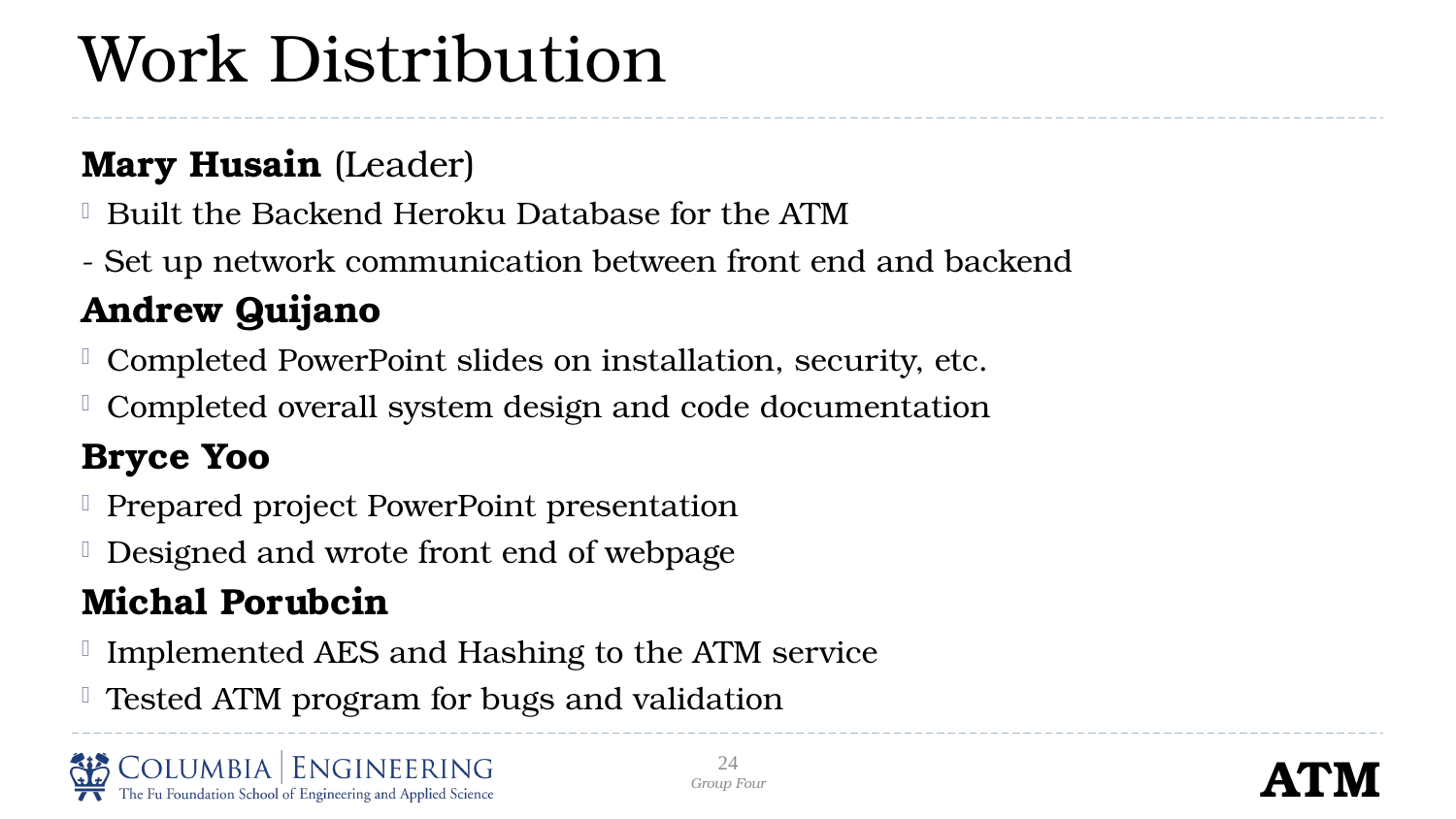

# Work Distribution
Mary Husain (Leader)
Built the Backend Heroku Database for the ATM
- Set up network communication between front end and backend
Andrew Quijano
Completed PowerPoint slides on installation, security, etc.
Completed overall system design and code documentation
Bryce Yoo
Prepared project PowerPoint presentation
Designed and wrote front end of webpage
Michal Porubcin
Implemented AES and Hashing to the ATM service
Tested ATM program for bugs and validation
24
Group Four